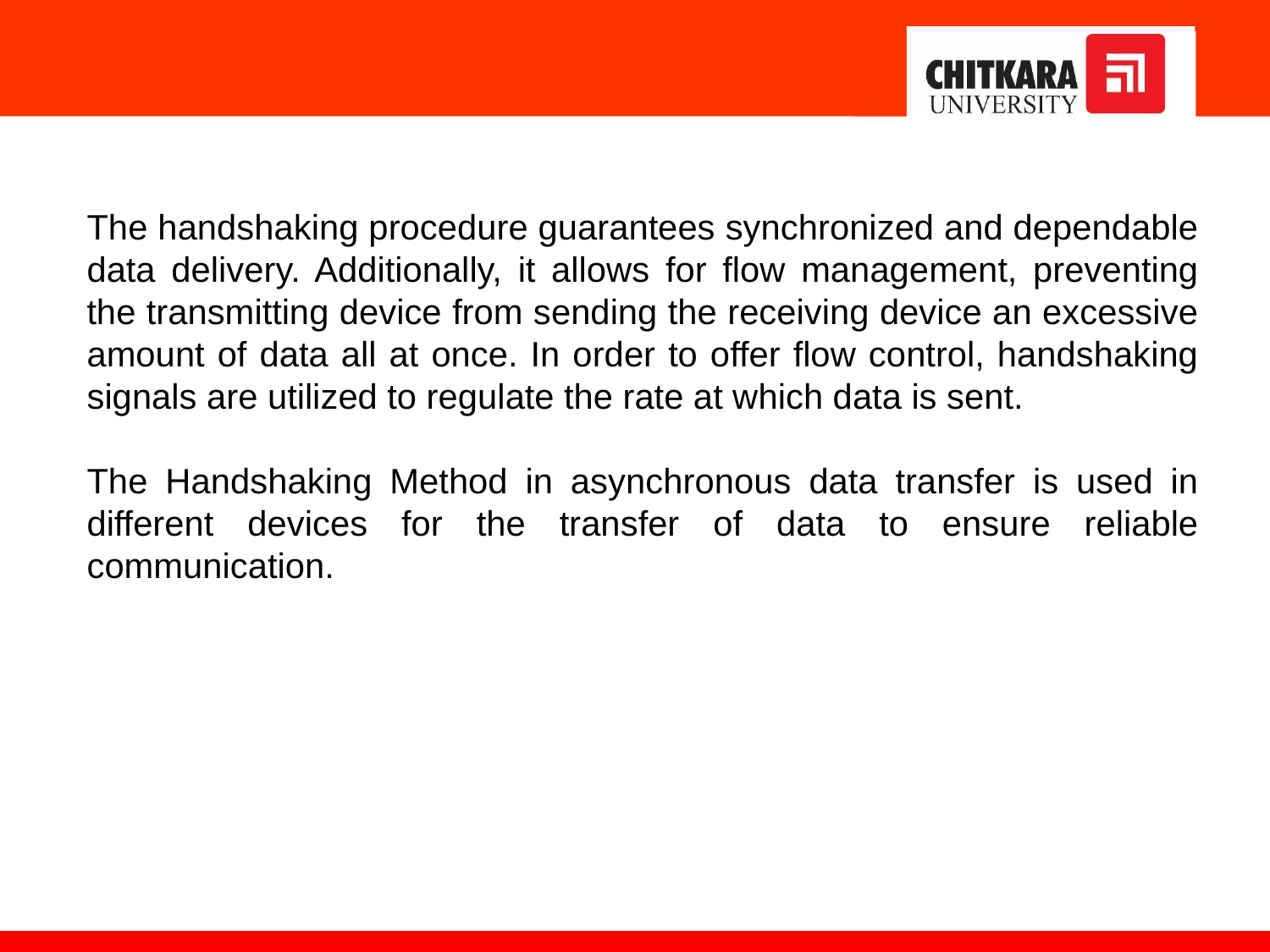

The handshaking procedure guarantees synchronized and dependable data delivery. Additionally, it allows for flow management, preventing the transmitting device from sending the receiving device an excessive amount of data all at once. In order to offer flow control, handshaking signals are utilized to regulate the rate at which data is sent.

The Handshaking Method in asynchronous data transfer is used in different devices for the transfer of data to ensure reliable communication.